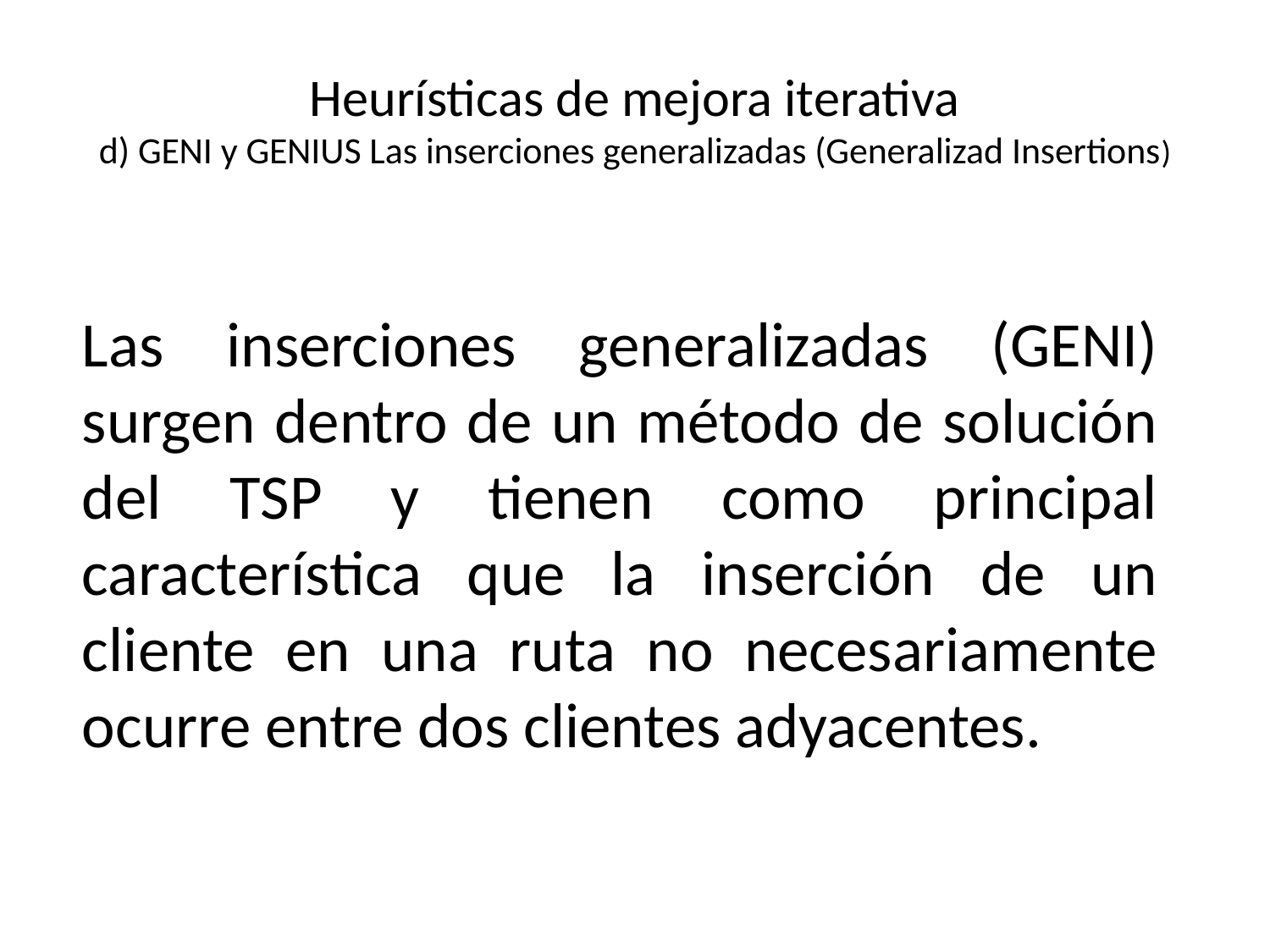

# Heurísticas de mejora iterativa d) GENI y GENIUS Las inserciones generalizadas (Generalizad Insertions)
Las inserciones generalizadas (GENI) surgen dentro de un método de solución del TSP y tienen como principal característica que la inserción de un cliente en una ruta no necesariamente ocurre entre dos clientes adyacentes.